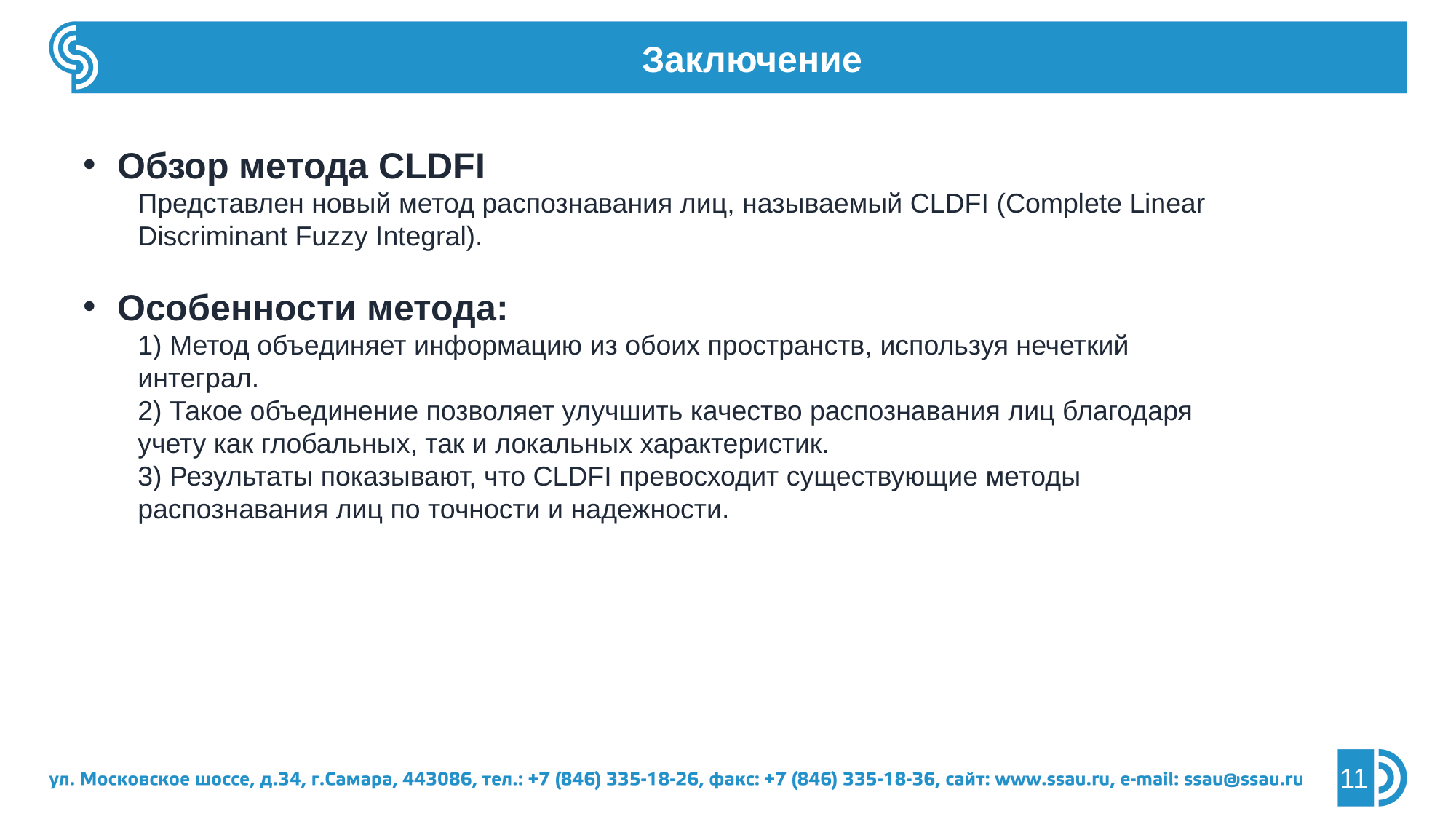

Заключение
Обзор метода CLDFI
Представлен новый метод распознавания лиц, называемый CLDFI (Complete Linear Discriminant Fuzzy Integral).

Особенности метода:
1) Метод объединяет информацию из обоих пространств, используя нечеткий интеграл.
2) Такое объединение позволяет улучшить качество распознавания лиц благодаря учету как глобальных, так и локальных характеристик.
3) Результаты показывают, что CLDFI превосходит существующие методы распознавания лиц по точности и надежности.
11